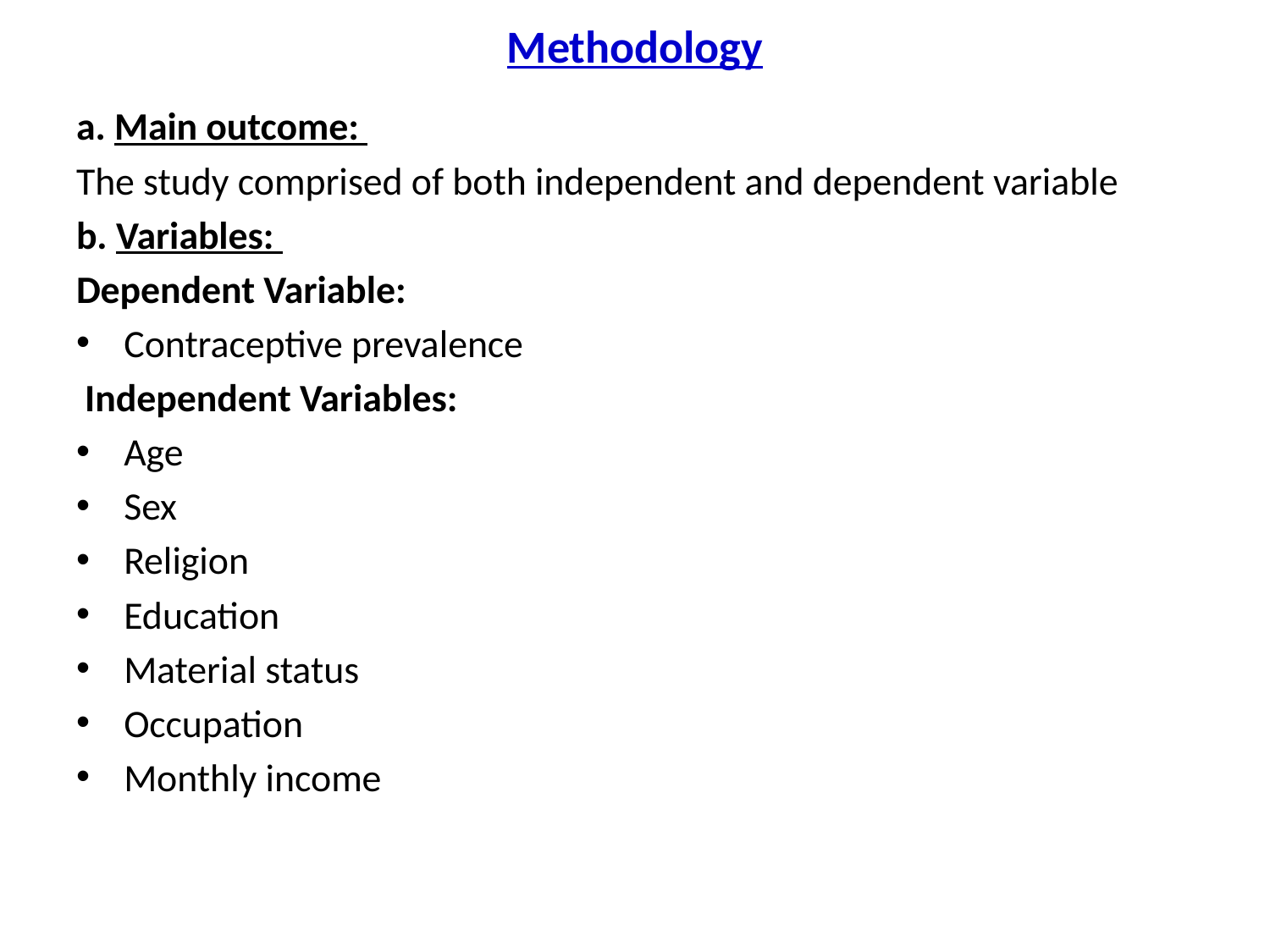

# Methodology
a. Main outcome:
The study comprised of both independent and dependent variable
b. Variables:
Dependent Variable:
Contraceptive prevalence
 Independent Variables:
Age
Sex
Religion
Education
Material status
Occupation
Monthly income